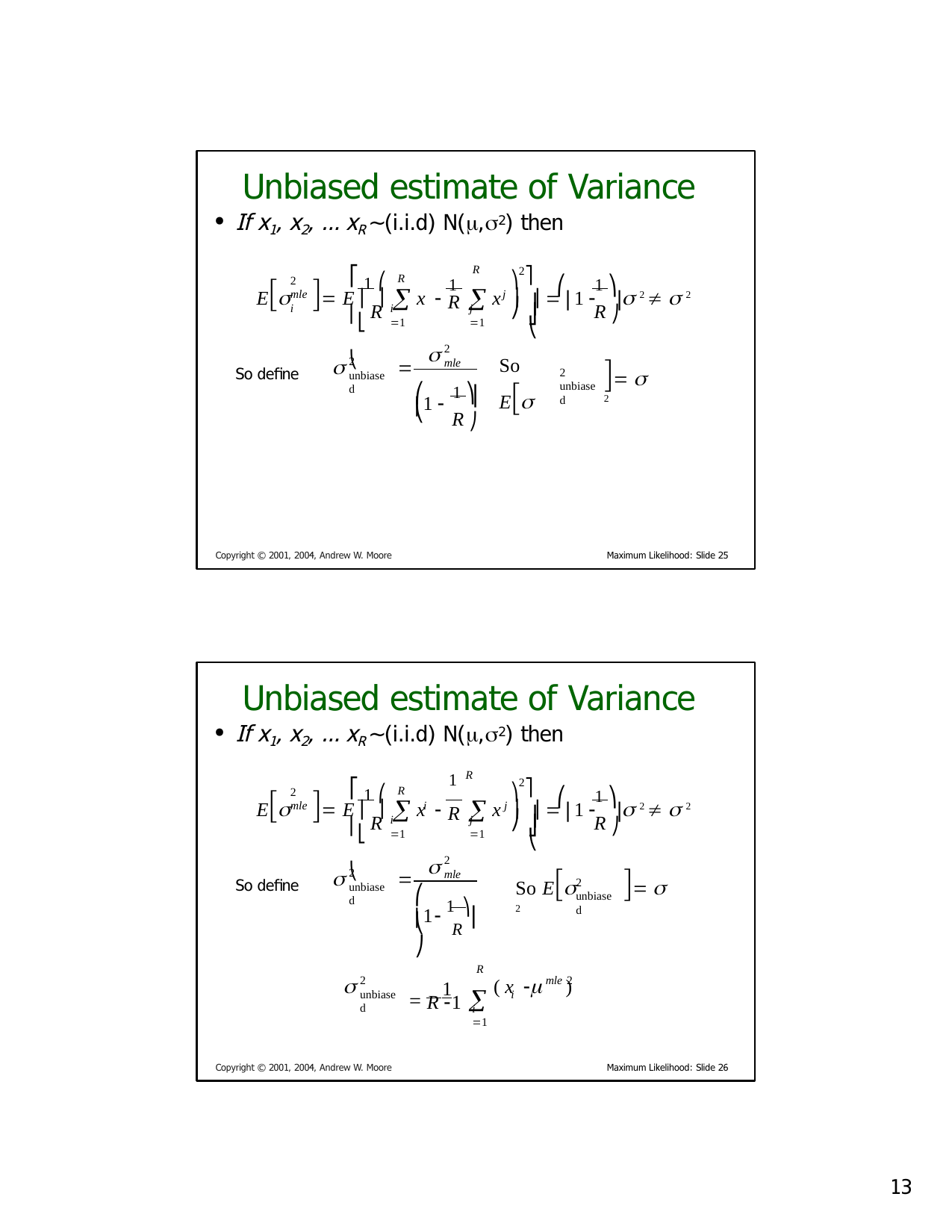

# Unbiased estimate of Variance
If x1, x2, … xR ~(i.i.d) N(μ,σ2) then
⎞2 ⎤
⎡ 1 ⎛ R
E[σ	]= E ⎢	⎜ ∑ x −	∑ x  ⎟ ⎥ = ⎜1 −	⎟σ 2 ≠ σ 2
R
1	⎛	1 ⎞
2
mle	i
j
⎢⎣ R ⎝
R
R ⎠

⎥	⎝
⎠
i =1
j =1
⎦
σ
2
mle
So E[σ
]= σ 2
σ
2
unbiased
=
So define
2
unbiased
⎛	1 ⎞

⎜1 −
⎟
R ⎠

⎝
Copyright © 2001, 2004, Andrew W. Moore
Maximum Likelihood: Slide 25

Unbiased estimate of Variance
If x1, x2, … xR ~(i.i.d) N(μ,σ2) then
⎞2 ⎤
⎡ 1 ⎛ R
E[σ	]= E ⎢	⎜ ∑ x −	∑ x  ⎟ ⎥ = ⎜1 −	⎟σ 2 ≠ σ 2
1 R
⎛	1 ⎞
2
mle	i	j
⎢⎣ R ⎝
R
R ⎠

⎥	⎝
⎠
i =1
j =1
⎦
σ
2
mle
So E[σ	]= σ 2
σ
2
unbiased
=
2
unbiased
So define
⎛

⎜1 − 1 ⎞
R ⎟

⎝	⎠
=    1	∑
R
σ
( x  −μ	)
2
unbiased
mle 2
i
R −1
i =1
Copyright © 2001, 2004, Andrew W. Moore
Maximum Likelihood: Slide 26
13